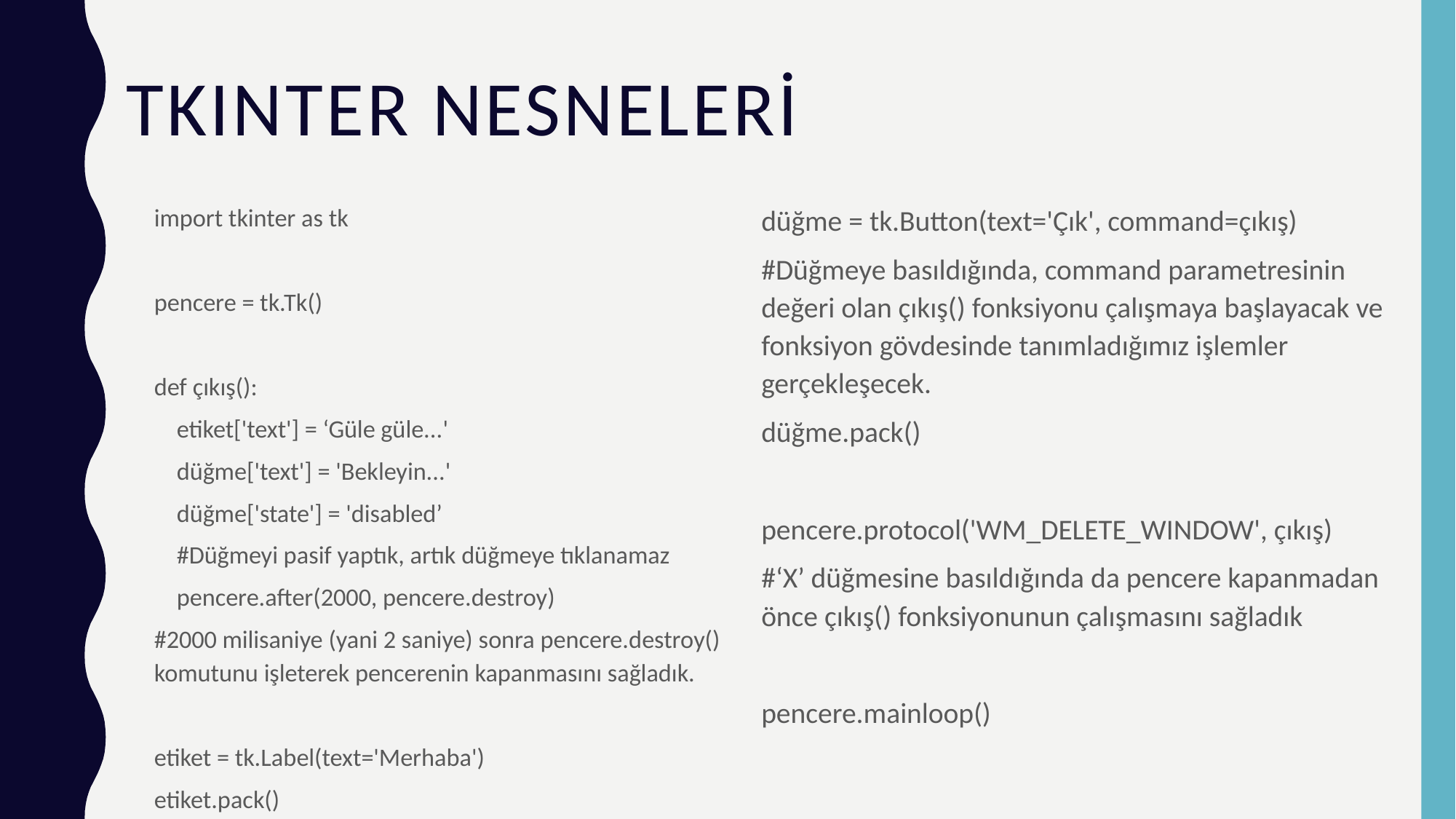

# Tkınter nesneleri
import tkinter as tk

pencere = tk.Tk()

def çıkış():
    etiket['text'] = ‘Güle güle...'
    düğme['text'] = 'Bekleyin...'
    düğme['state'] = 'disabled’
    #Düğmeyi pasif yaptık, artık düğmeye tıklanamaz
    pencere.after(2000, pencere.destroy)
#2000 milisaniye (yani 2 saniye) sonra pencere.destroy() komutunu işleterek pencerenin kapanmasını sağladık.

etiket = tk.Label(text='Merhaba')
etiket.pack()

düğme = tk.Button(text='Çık', command=çıkış)
#Düğmeye basıldığında, command parametresinin değeri olan çıkış() fonksiyonu çalışmaya başlayacak ve fonksiyon gövdesinde tanımladığımız işlemler gerçekleşecek.
düğme.pack()

pencere.protocol('WM_DELETE_WINDOW', çıkış)
#‘X’ düğmesine basıldığında da pencere kapanmadan önce çıkış() fonksiyonunun çalışmasını sağladık

pencere.mainloop()